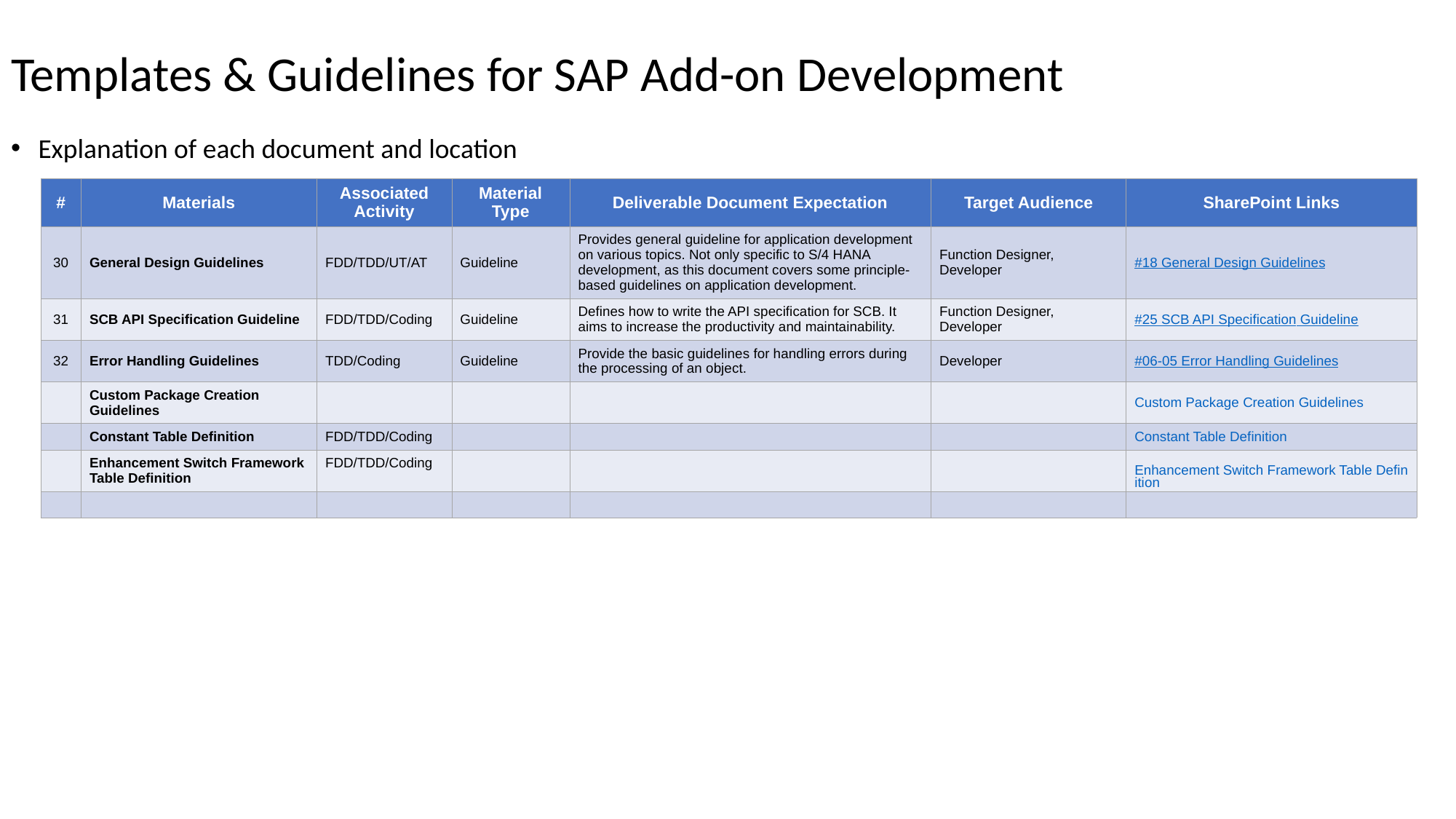

Templates & Guidelines for SAP Add-on Development
Explanation of each document and location
| # | Materials | Associated Activity | Material Type | Deliverable Document Expectation | Target Audience | SharePoint Links |
| --- | --- | --- | --- | --- | --- | --- |
| 30 | General Design Guidelines | FDD/TDD/UT/AT | Guideline | Provides general guideline for application development on various topics. Not only specific to S/4 HANA development, as this document covers some principle-based guidelines on application development. | Function Designer, Developer | #18 General Design Guidelines |
| 31 | SCB API Specification Guideline | FDD/TDD/Coding | Guideline | Defines how to write the API specification for SCB. It aims to increase the productivity and maintainability. | Function Designer, Developer | #25 SCB API Specification Guideline |
| 32 | Error Handling Guidelines | TDD/Coding | Guideline | Provide the basic guidelines for handling errors during the processing of an object. | Developer | #06-05 Error Handling Guidelines |
|  | Custom Package Creation Guidelines |  |  |  |  | Custom Package Creation Guidelines |
|  | Constant Table Definition | FDD/TDD/Coding |  |  |  | Constant Table Definition |
|  | Enhancement Switch Framework Table Definition | FDD/TDD/Coding |  |  |  | Enhancement Switch Framework Table Definition |
|  |  |  |  |  |  |  |